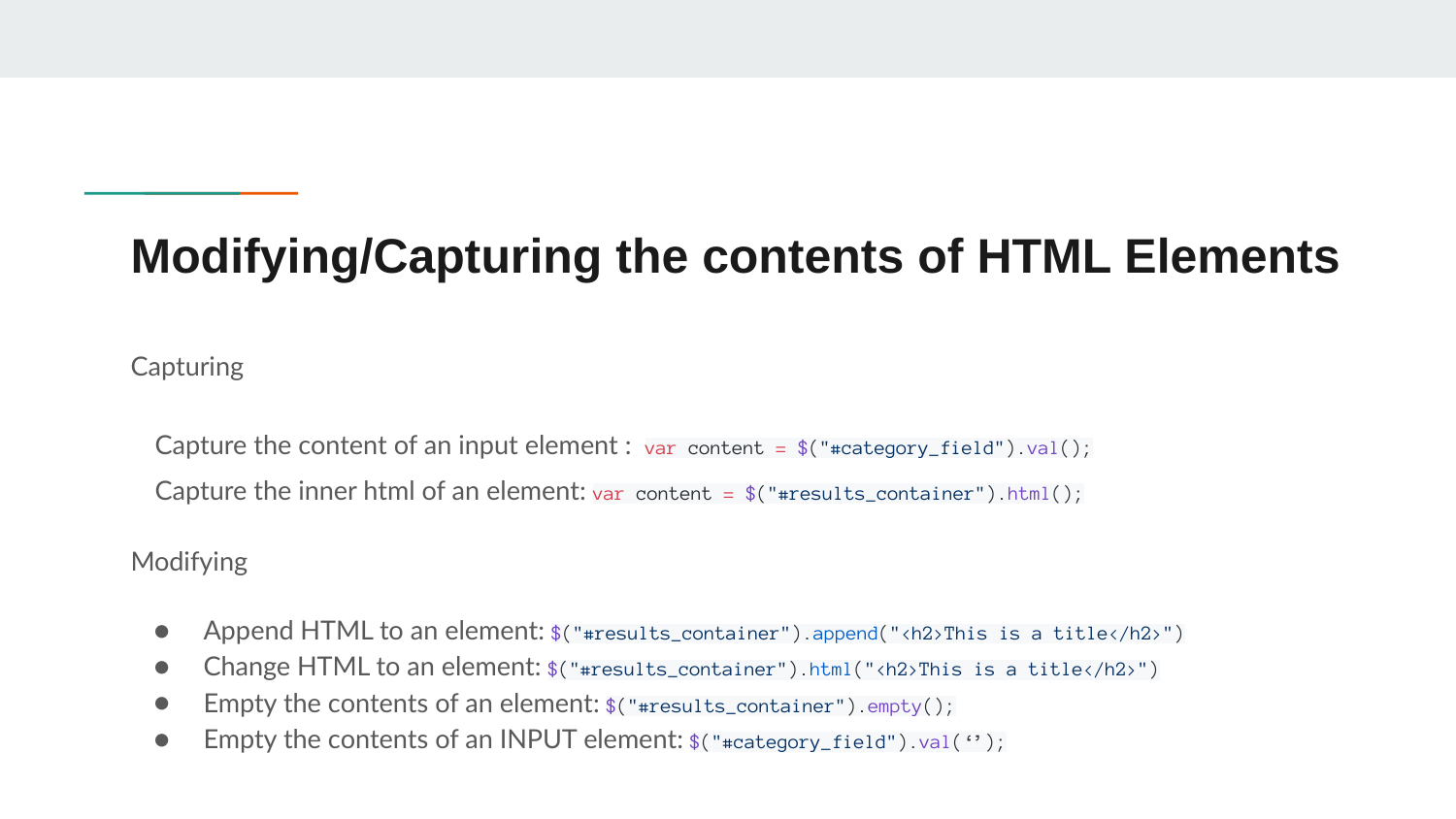

# Modifying/Capturing the contents of HTML Elements
Capturing
Capture the content of an input element :  var content = $("#category_field").val();
Capture the inner html of an element: var content = $("#results_container").html();

Modifying
Append HTML to an element: $("#results_container").append("<h2>This is a title</h2>")
Change HTML to an element: $("#results_container").html("<h2>This is a title</h2>")
Empty the contents of an element: $("#results_container").empty();
Empty the contents of an INPUT element: $("#category_field").val(‘’);